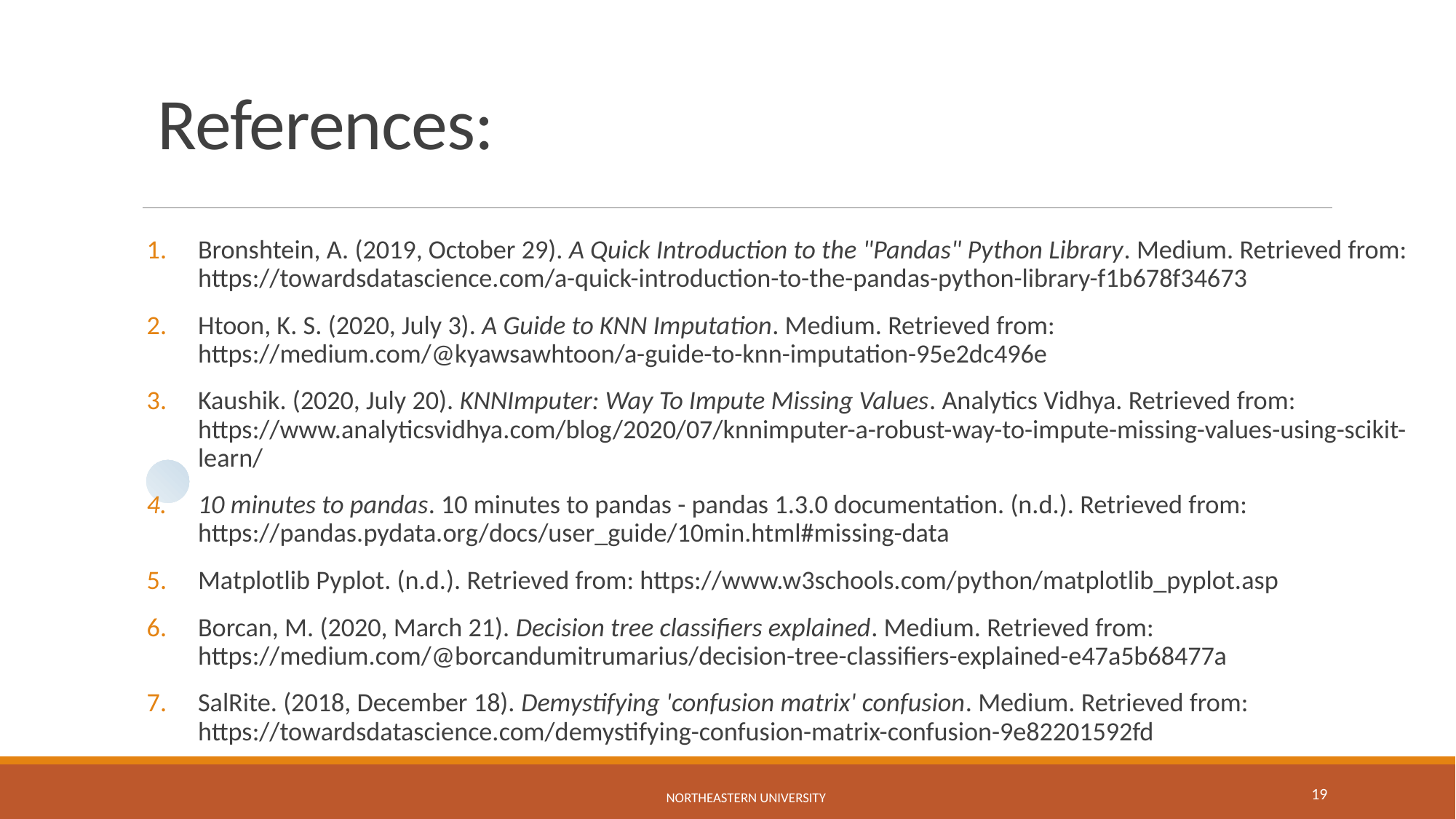

# References:
Bronshtein, A. (2019, October 29). A Quick Introduction to the "Pandas" Python Library. Medium. Retrieved from: https://towardsdatascience.com/a-quick-introduction-to-the-pandas-python-library-f1b678f34673
Htoon, K. S. (2020, July 3). A Guide to KNN Imputation. Medium. Retrieved from: https://medium.com/@kyawsawhtoon/a-guide-to-knn-imputation-95e2dc496e
Kaushik. (2020, July 20). KNNImputer: Way To Impute Missing Values. Analytics Vidhya. Retrieved from: https://www.analyticsvidhya.com/blog/2020/07/knnimputer-a-robust-way-to-impute-missing-values-using-scikit-learn/
10 minutes to pandas. 10 minutes to pandas - pandas 1.3.0 documentation. (n.d.). Retrieved from: https://pandas.pydata.org/docs/user_guide/10min.html#missing-data
Matplotlib Pyplot. (n.d.). Retrieved from: https://www.w3schools.com/python/matplotlib_pyplot.asp
Borcan, M. (2020, March 21). Decision tree classifiers explained. Medium. Retrieved from: https://medium.com/@borcandumitrumarius/decision-tree-classifiers-explained-e47a5b68477a
SalRite. (2018, December 18). Demystifying 'confusion matrix' confusion. Medium. Retrieved from:  https://towardsdatascience.com/demystifying-confusion-matrix-confusion-9e82201592fd

19
NORTHEASTERN UNIVERSITY